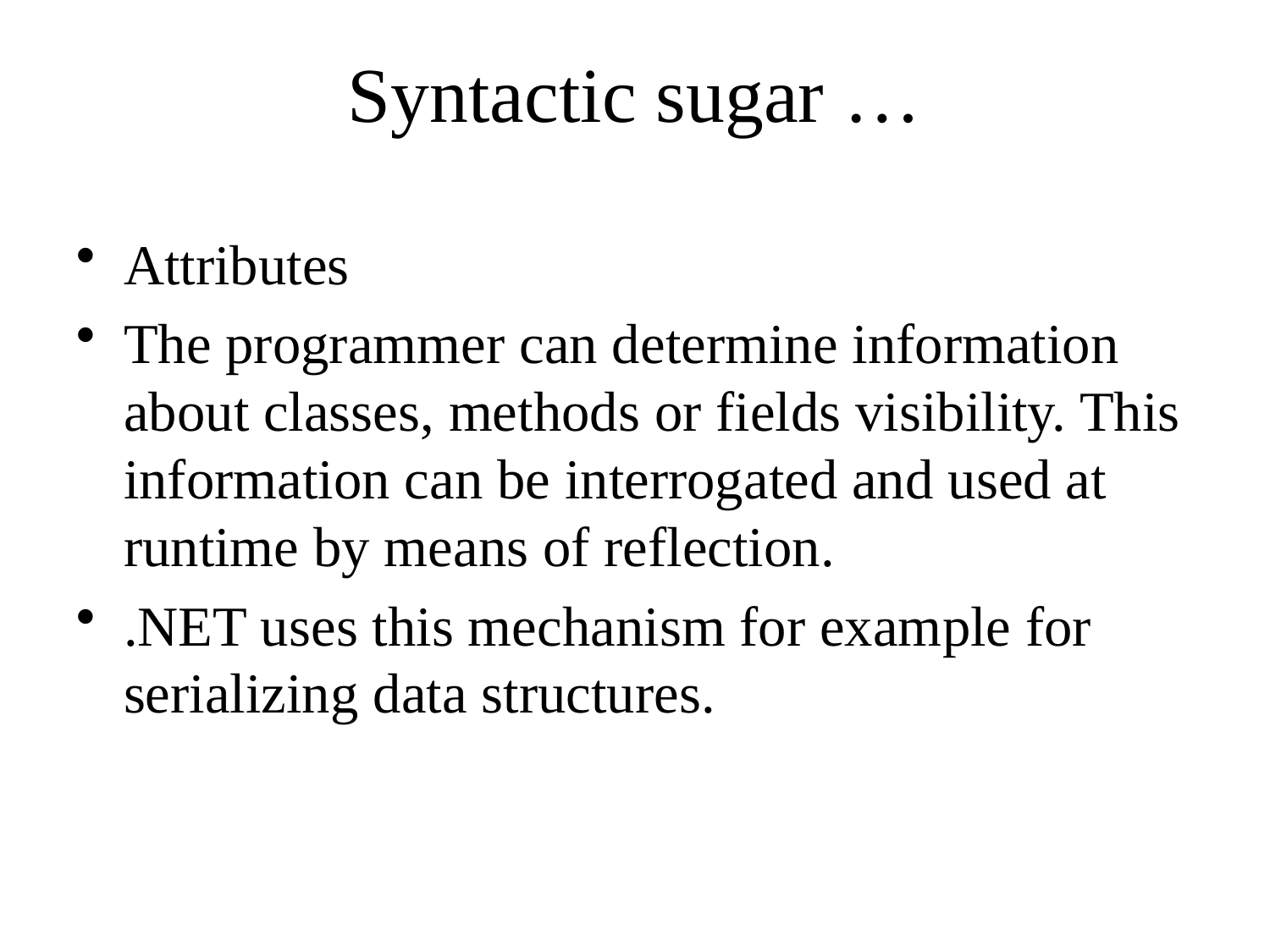

# Syntactic sugar …
Attributes
The programmer can determine information about classes, methods or fields visibility. This information can be interrogated and used at runtime by means of reflection.
.NET uses this mechanism for example for serializing data structures.